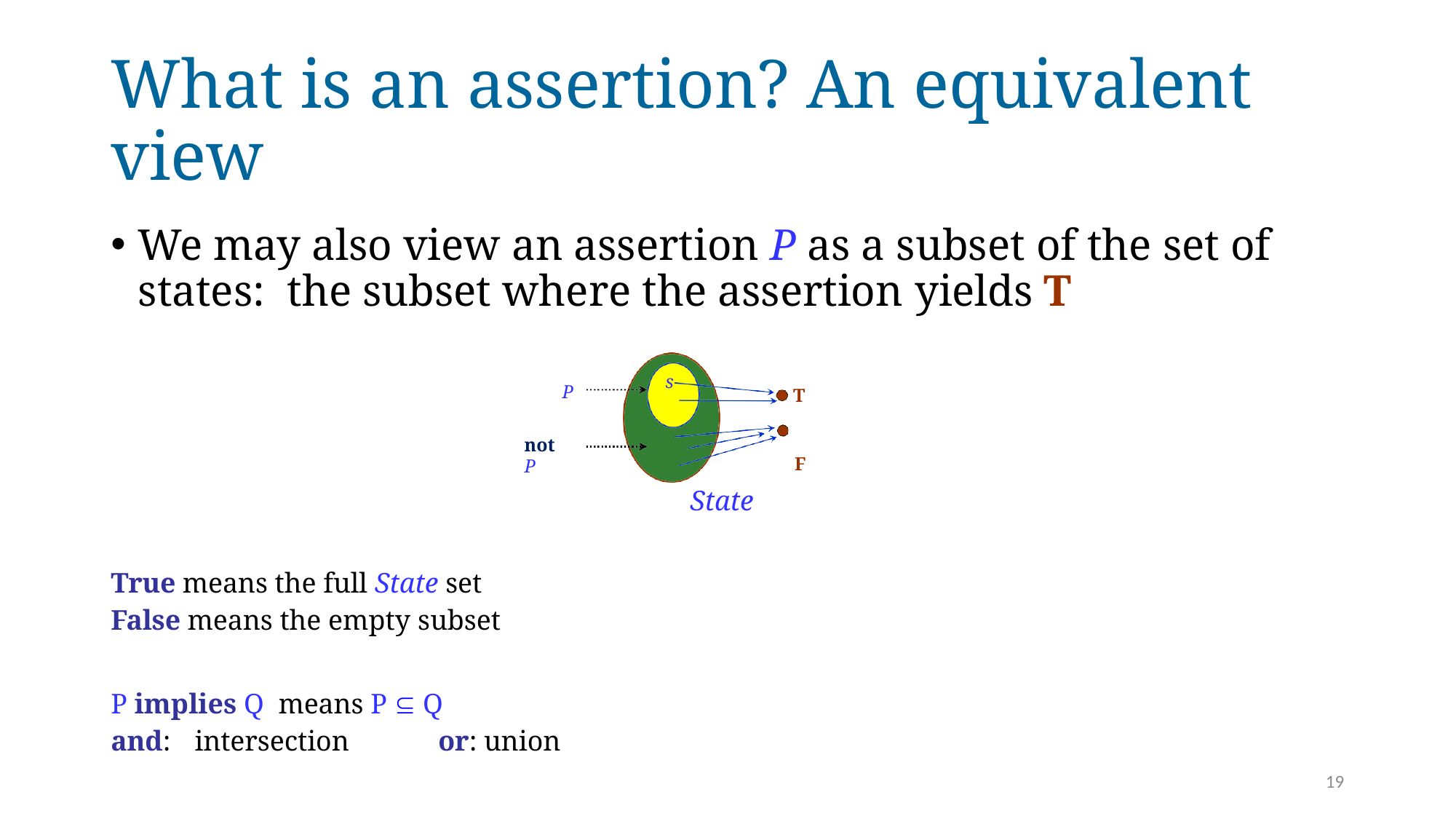

# What is an assertion? An equivalent view
We may also view an assertion P as a subset of the set of states:  the subset where the assertion yields T

s
T  F
P
not P
State
True means the full State set
False means the empty subset

P implies Q  means P ⊆ Q
and:   intersection	or: union
19